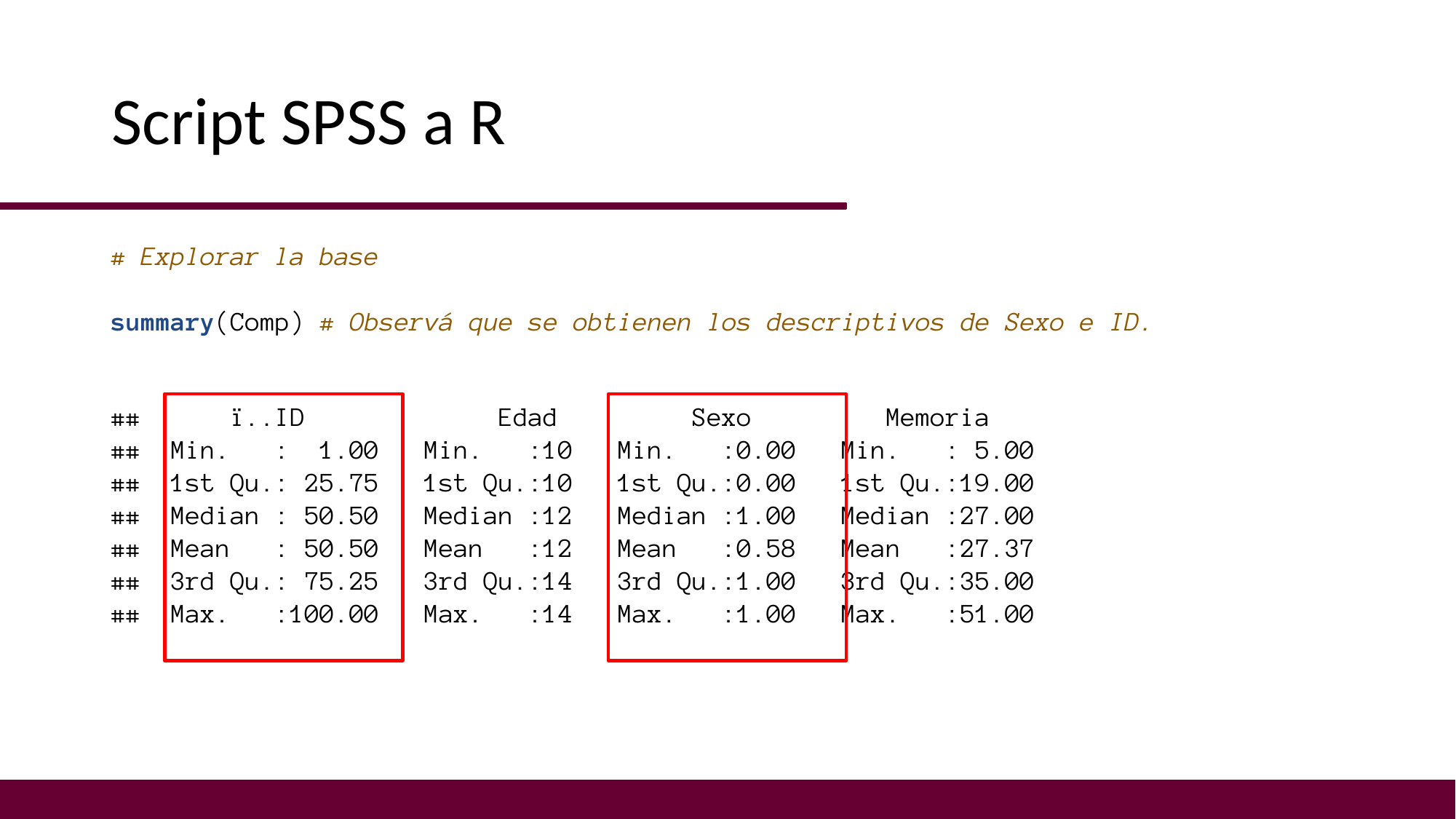

# Script SPSS a R

# Explorar la base summary(Comp) # Observá que se obtienen los descriptivos de Sexo e ID.

##      ï..ID             Edad         Sexo         Memoria ##  Min.   :  1.00   Min.   :10   Min.   :0.00   Min.   : 5.00 ##  1st Qu.: 25.75   1st Qu.:10   1st Qu.:0.00   1st Qu.:19.00 ##  Median : 50.50   Median :12   Median :1.00   Median :27.00 ##  Mean   : 50.50   Mean   :12   Mean   :0.58   Mean   :27.37 ##  3rd Qu.: 75.25   3rd Qu.:14   3rd Qu.:1.00   3rd Qu.:35.00 ##  Max.   :100.00   Max.   :14   Max.   :1.00   Max.   :51.00